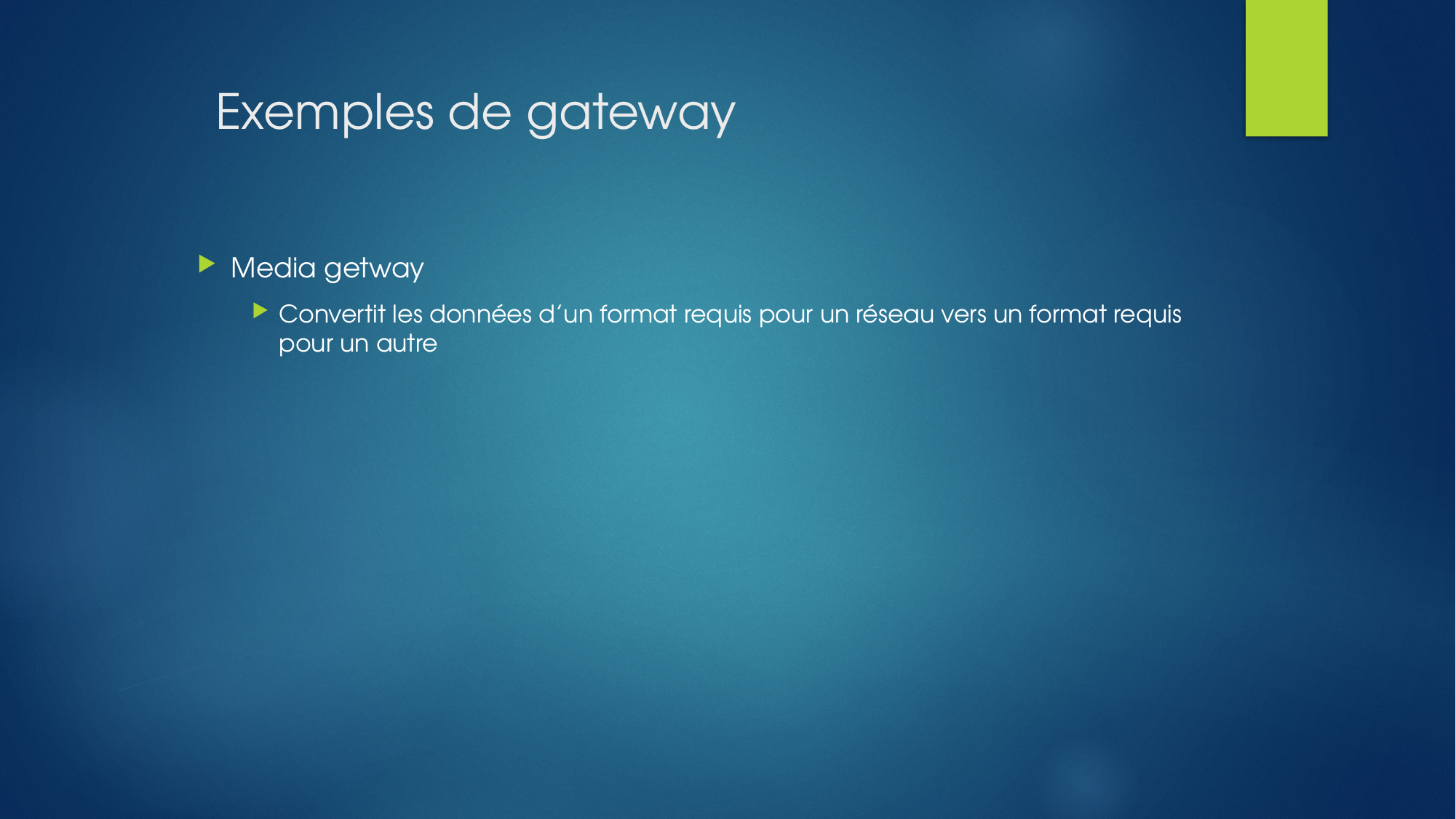

# Exemples de gateway
Media getway
Convertit les données d’un format requis pour un réseau vers un format requis pour un autre